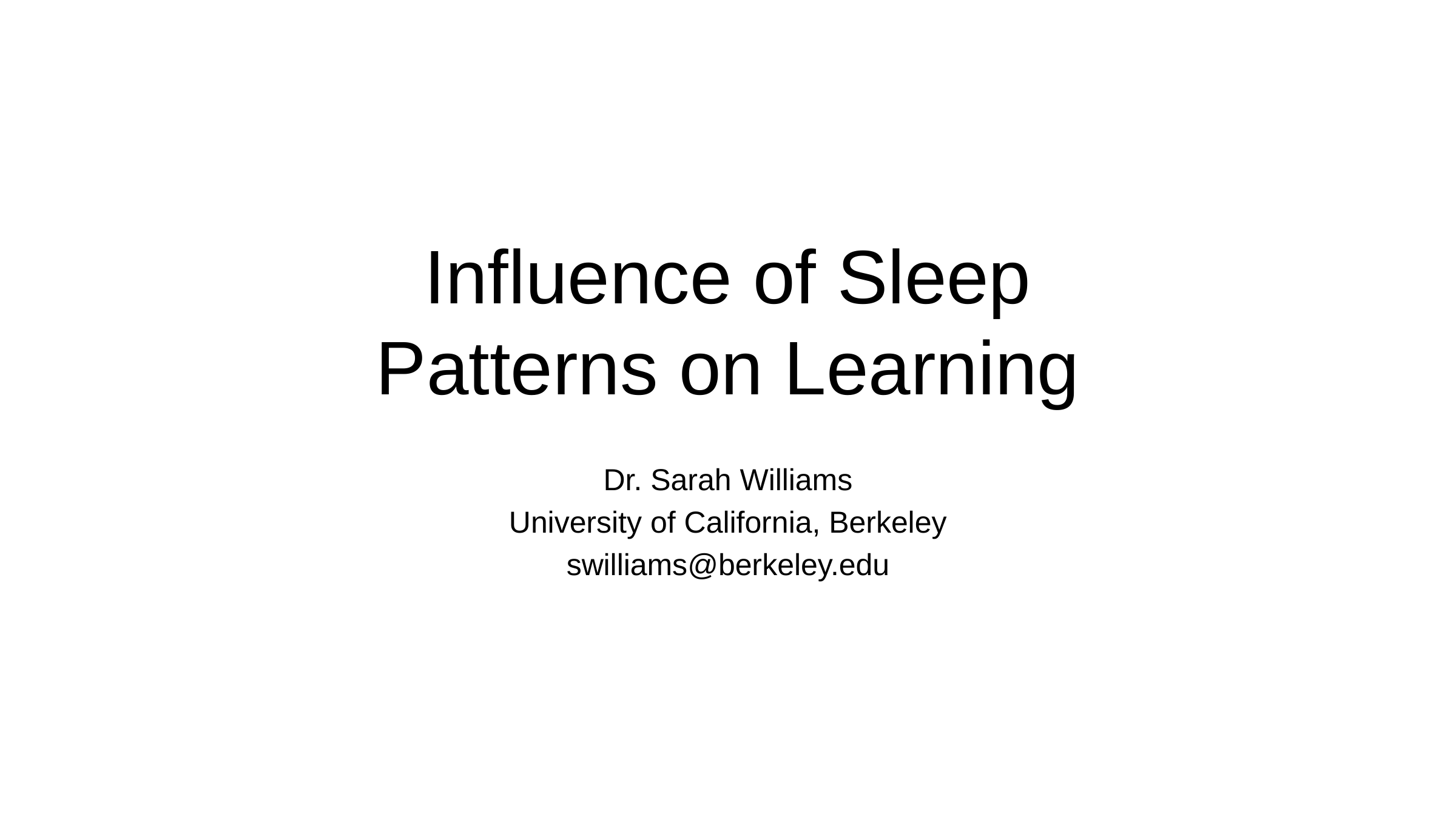

# Influence of Sleep Patterns on Learning
Dr. Sarah Williams
University of California, Berkeley
swilliams@berkeley.edu